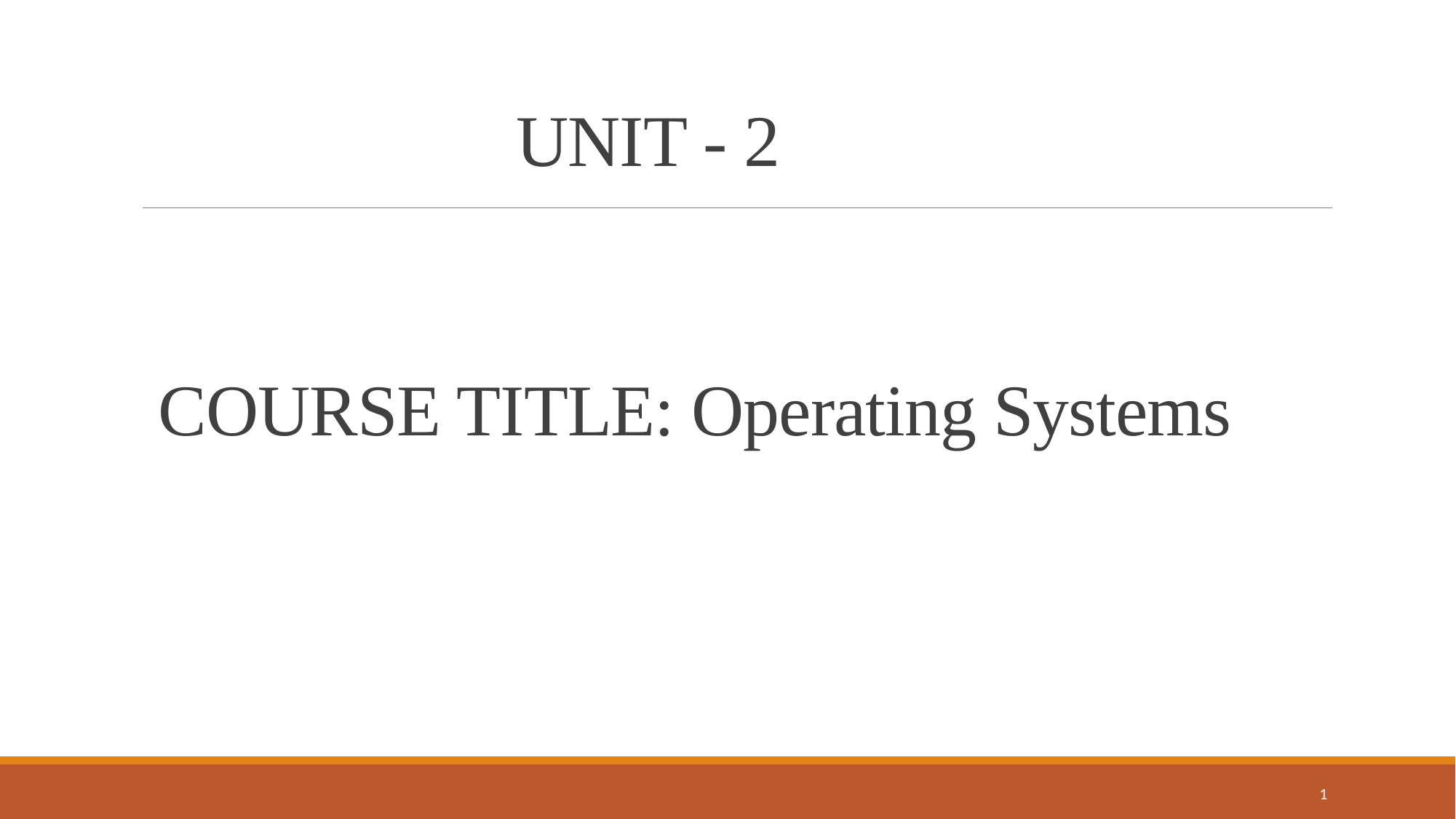

# COURSE TITLE: Operating Systems
UNIT - 2
1